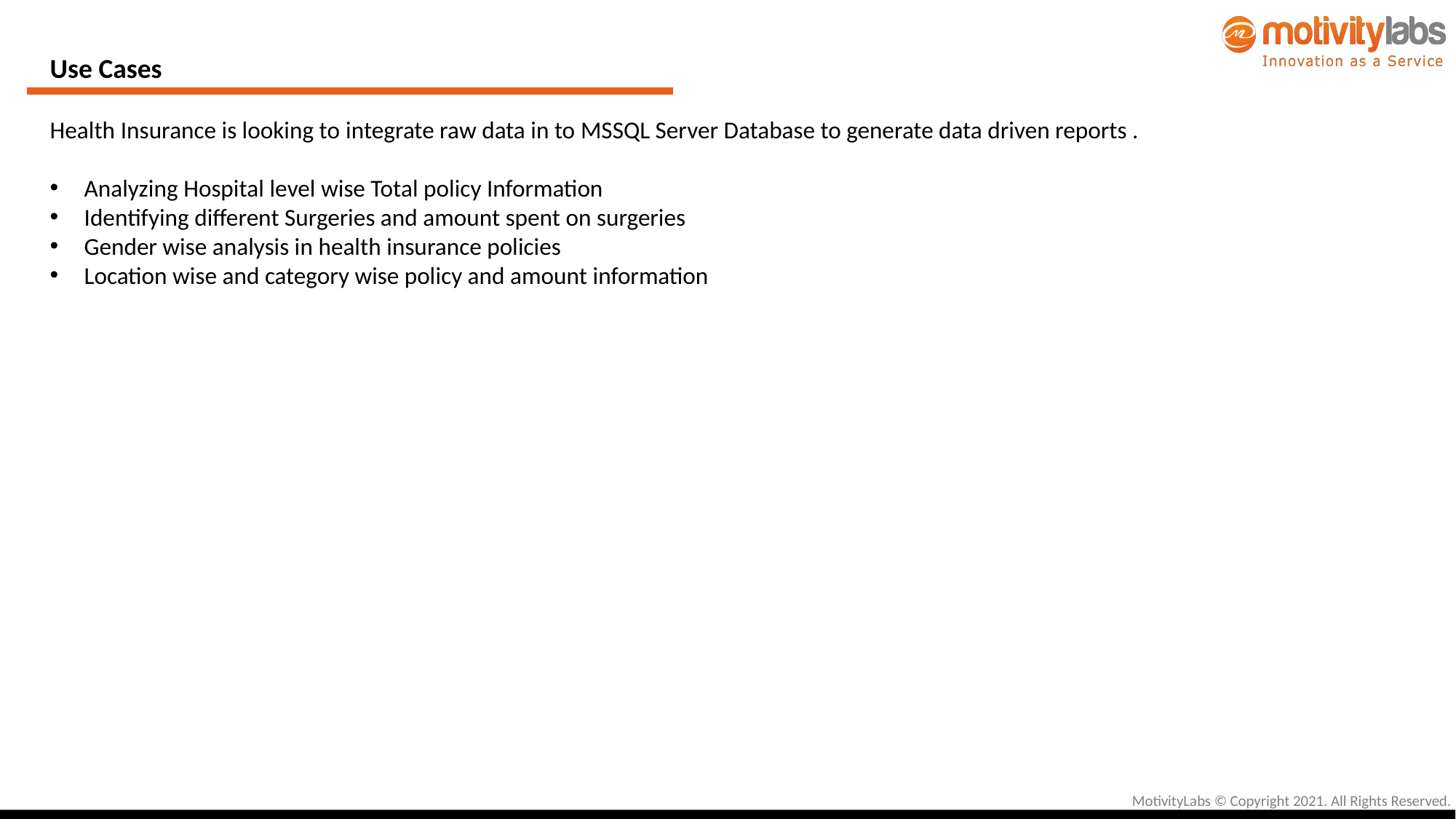

# Use Cases
Health Insurance is looking to integrate raw data in to MSSQL Server Database to generate data driven reports .

Analyzing Hospital level wise Total policy Information
Identifying different Surgeries and amount spent on surgeries
Gender wise analysis in health insurance policies
Location wise and category wise policy and amount information